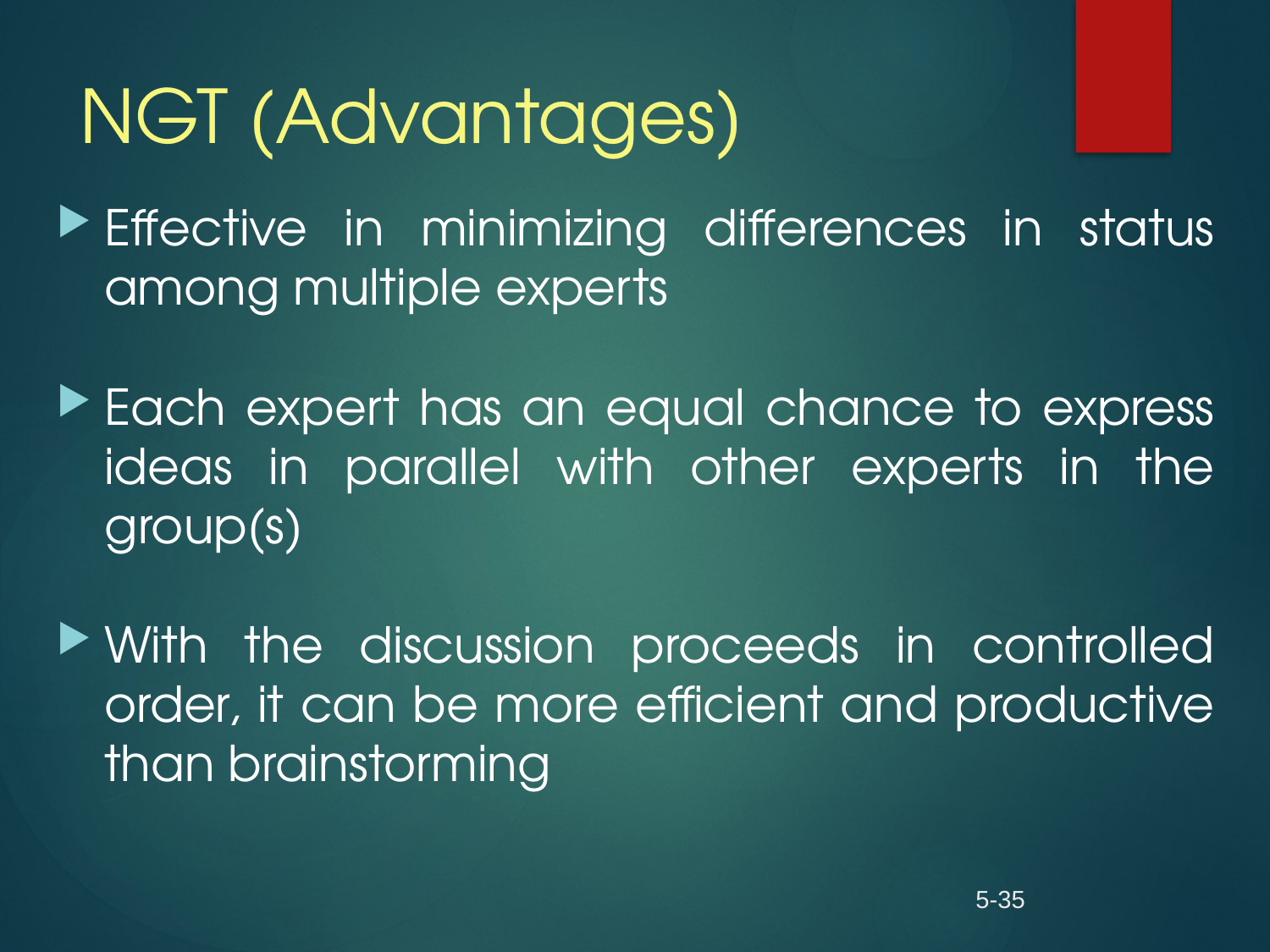

# NGT (Advantages)
Effective in minimizing differences in status among multiple experts

Each expert has an equal chance to express ideas in parallel with other experts in the group(s)

With the discussion proceeds in controlled order, it can be more efficient and productive than brainstorming
5-35